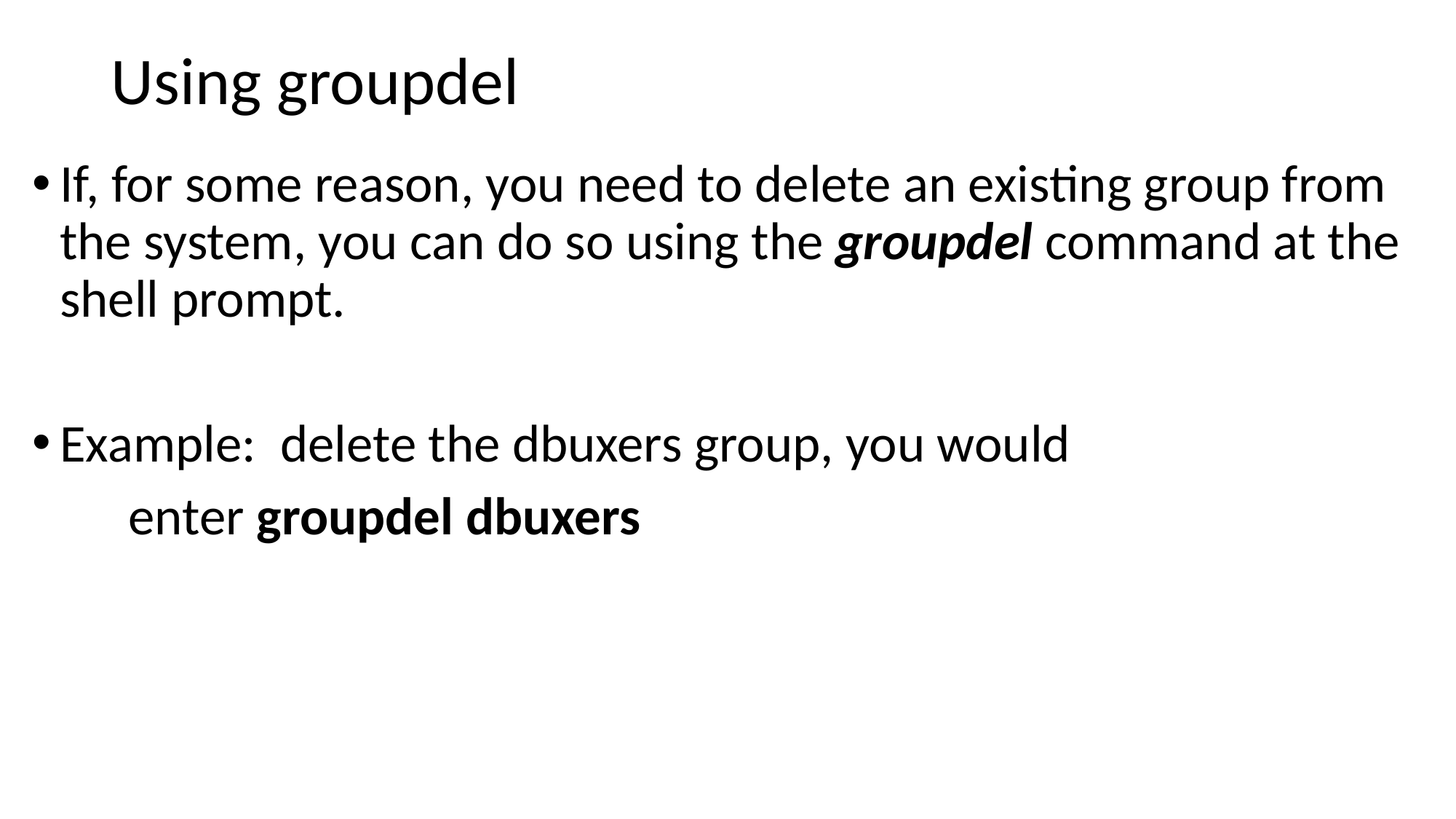

# Using groupdel
If, for some reason, you need to delete an existing group from the system, you can do so using the groupdel command at the shell prompt.

Example:  delete the dbuxers group, you would
        enter groupdel dbuxers